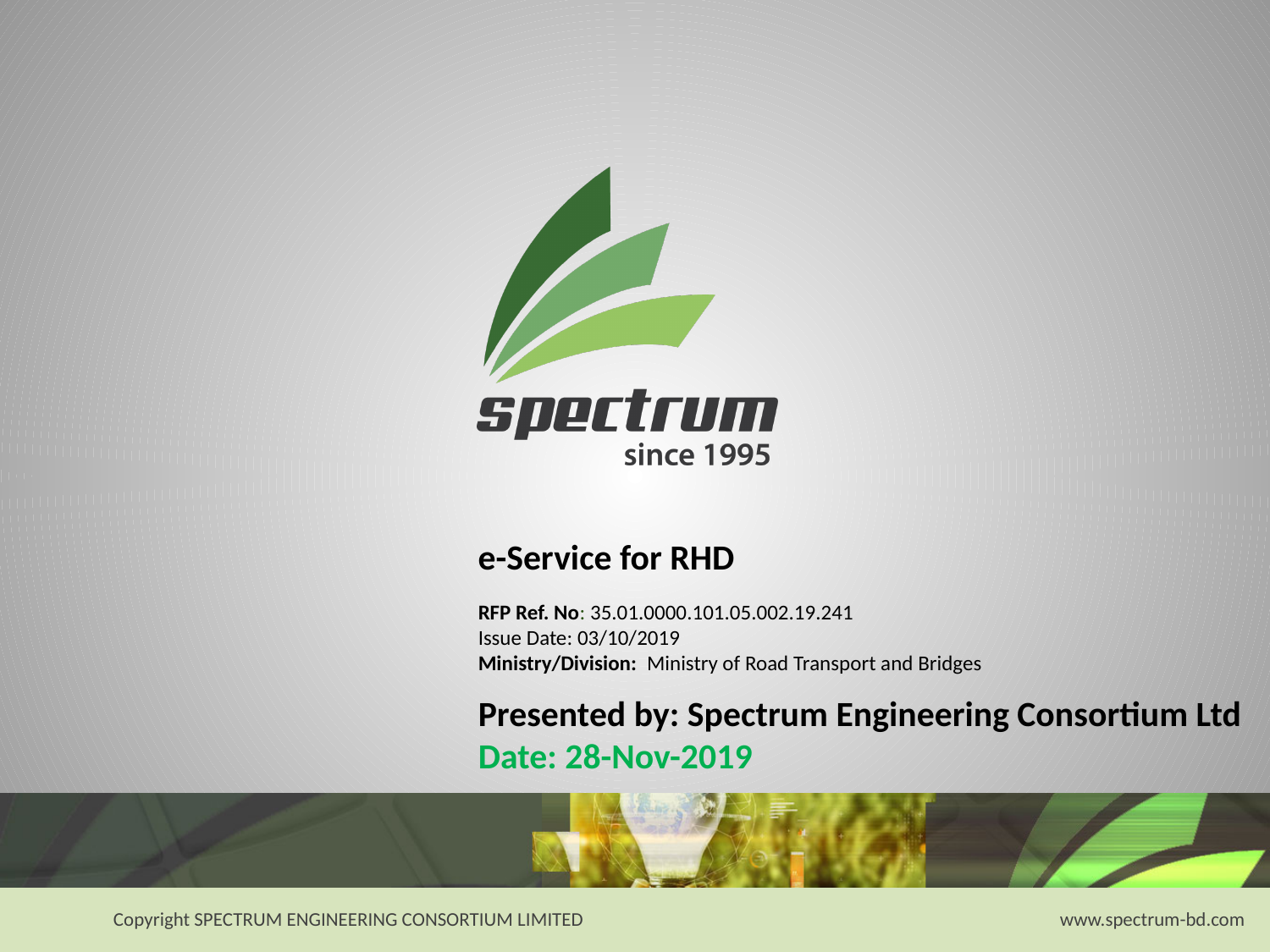

e-Service for RHD
RFP Ref. No: 35.01.0000.101.05.002.19.241
Issue Date: 03/10/2019
Ministry/Division:  Ministry of Road Transport and Bridges
Presented by: Spectrum Engineering Consortium Ltd
Date: 28-Nov-2019